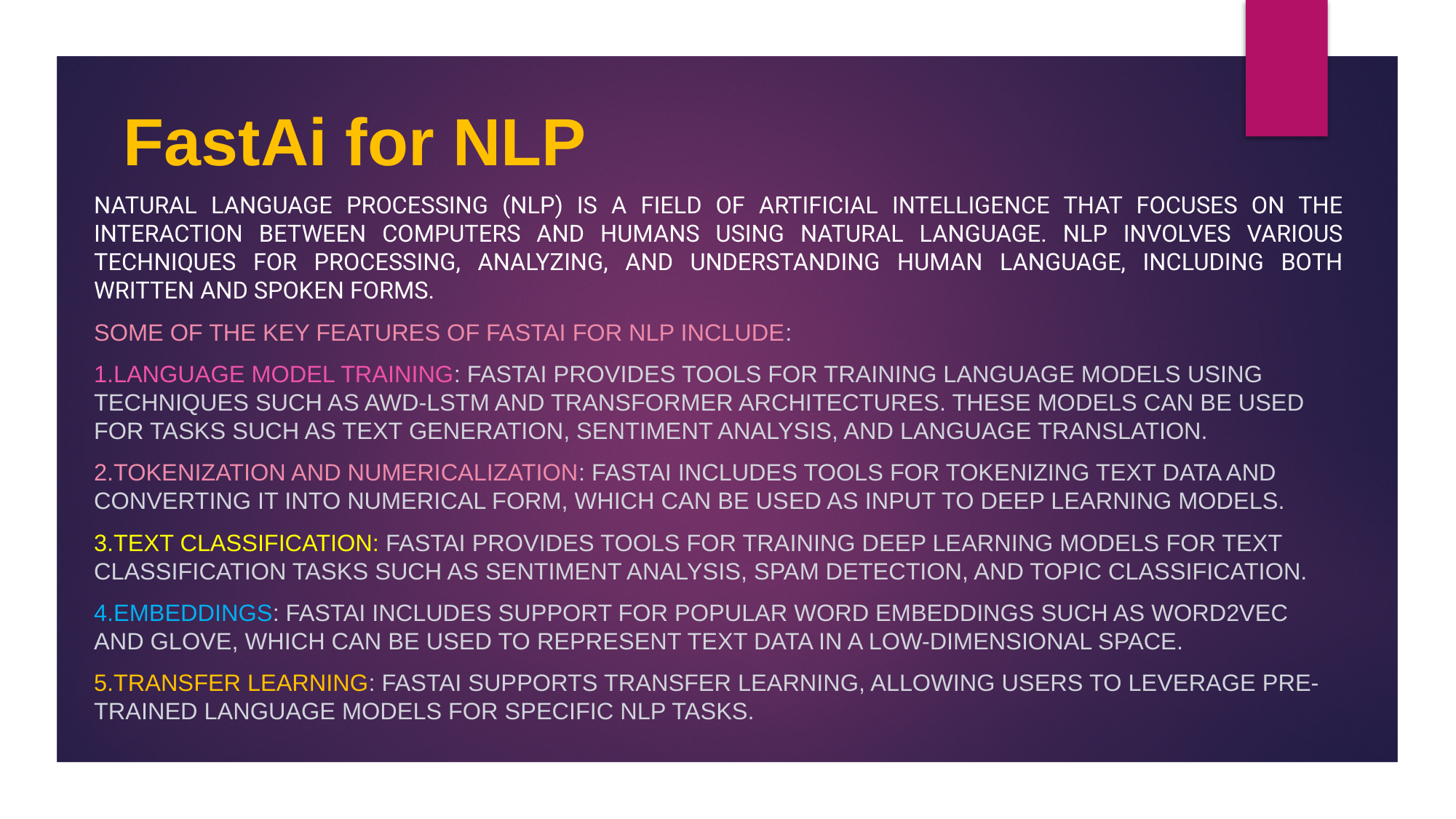

# FastAi for NLP
Natural Language Processing (NLP) is a field of artificial intelligence that focuses on the interaction between computers and humans using natural language. NLP involves various techniques for processing, analyzing, and understanding human language, including both written and spoken forms.
Some of the key features of FastAI for NLP include:
1.Language model training: FastAI provides tools for training language models using techniques such as AWD-LSTM and Transformer architectures. These models can be used for tasks such as text generation, sentiment analysis, and language translation.
2.Tokenization and numericalization: FastAI includes tools for tokenizing text data and converting it into numerical form, which can be used as input to deep learning models.
3.Text classification: FastAI provides tools for training deep learning models for text classification tasks such as sentiment analysis, spam detection, and topic classification.
4.Embeddings: FastAI includes support for popular word embeddings such as Word2Vec and GloVe, which can be used to represent text data in a low-dimensional space.
5.Transfer learning: FastAI supports transfer learning, allowing users to leverage pre-trained language models for specific NLP tasks.